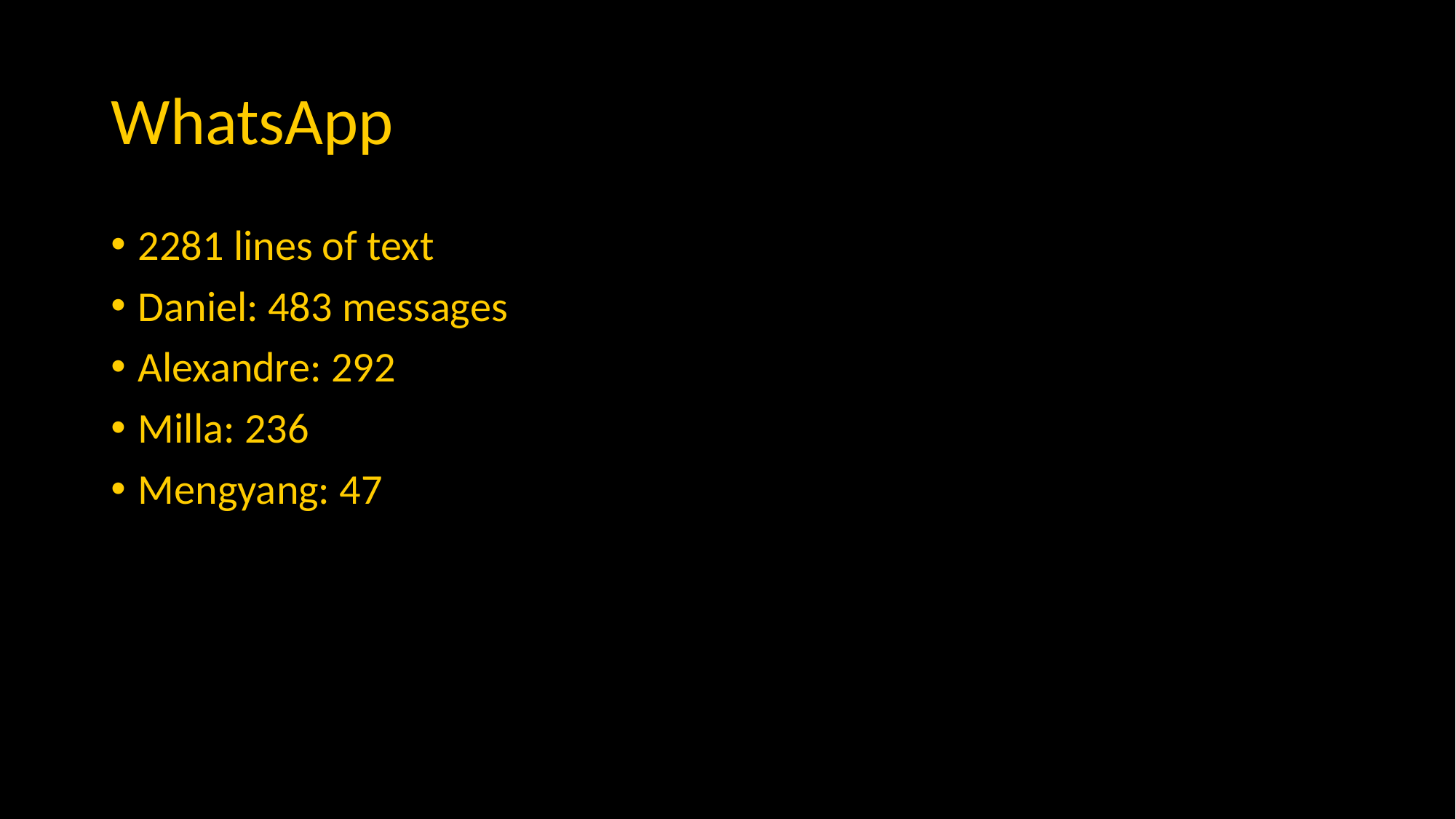

# WhatsApp
2281 lines of text
Daniel: 483 messages
Alexandre: 292
Milla: 236
Mengyang: 47